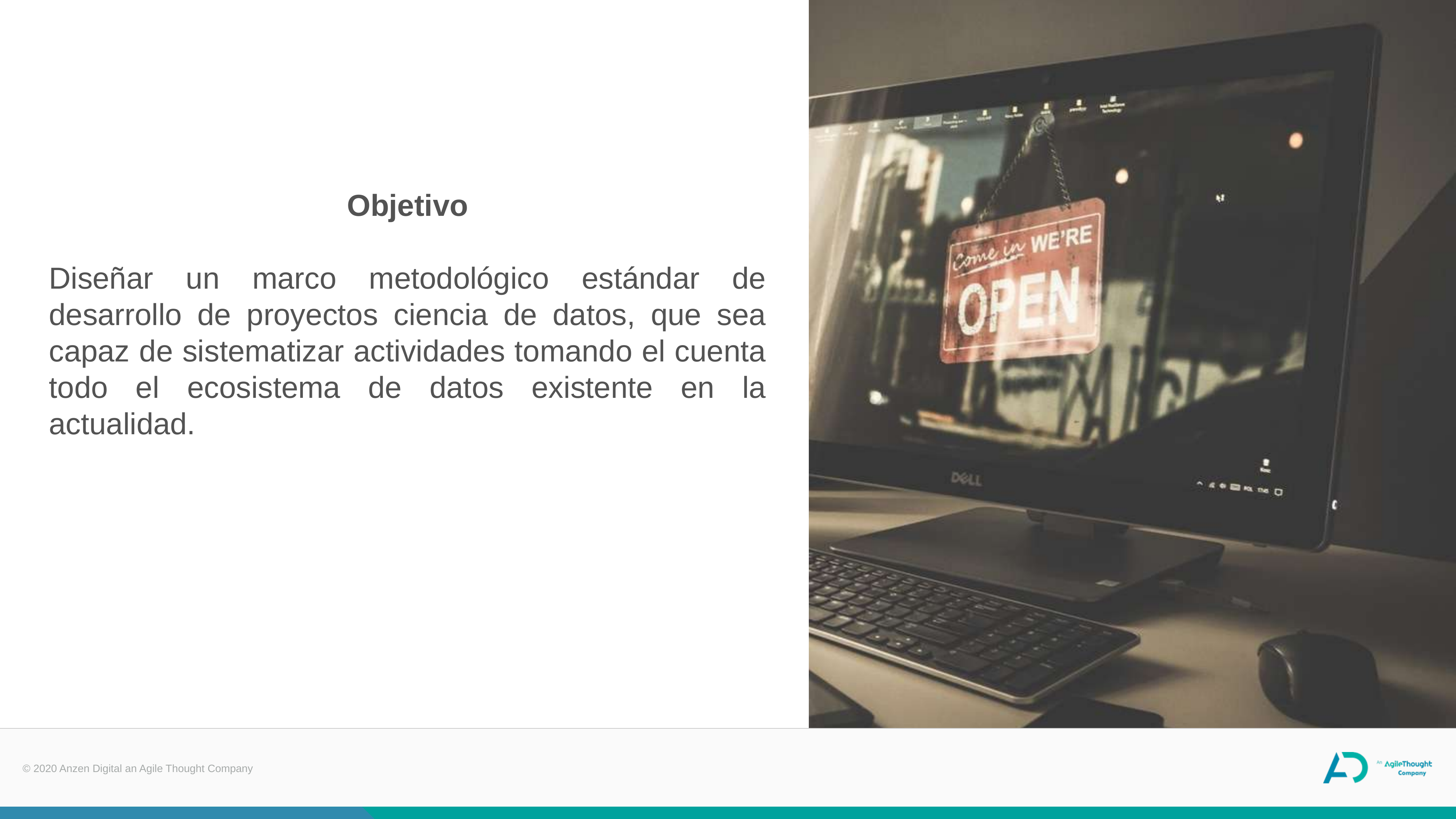

Objetivo

Diseñar un marco metodológico estándar de desarrollo de proyectos ciencia de datos, que sea capaz de sistematizar actividades tomando el cuenta todo el ecosistema de datos existente en la actualidad.